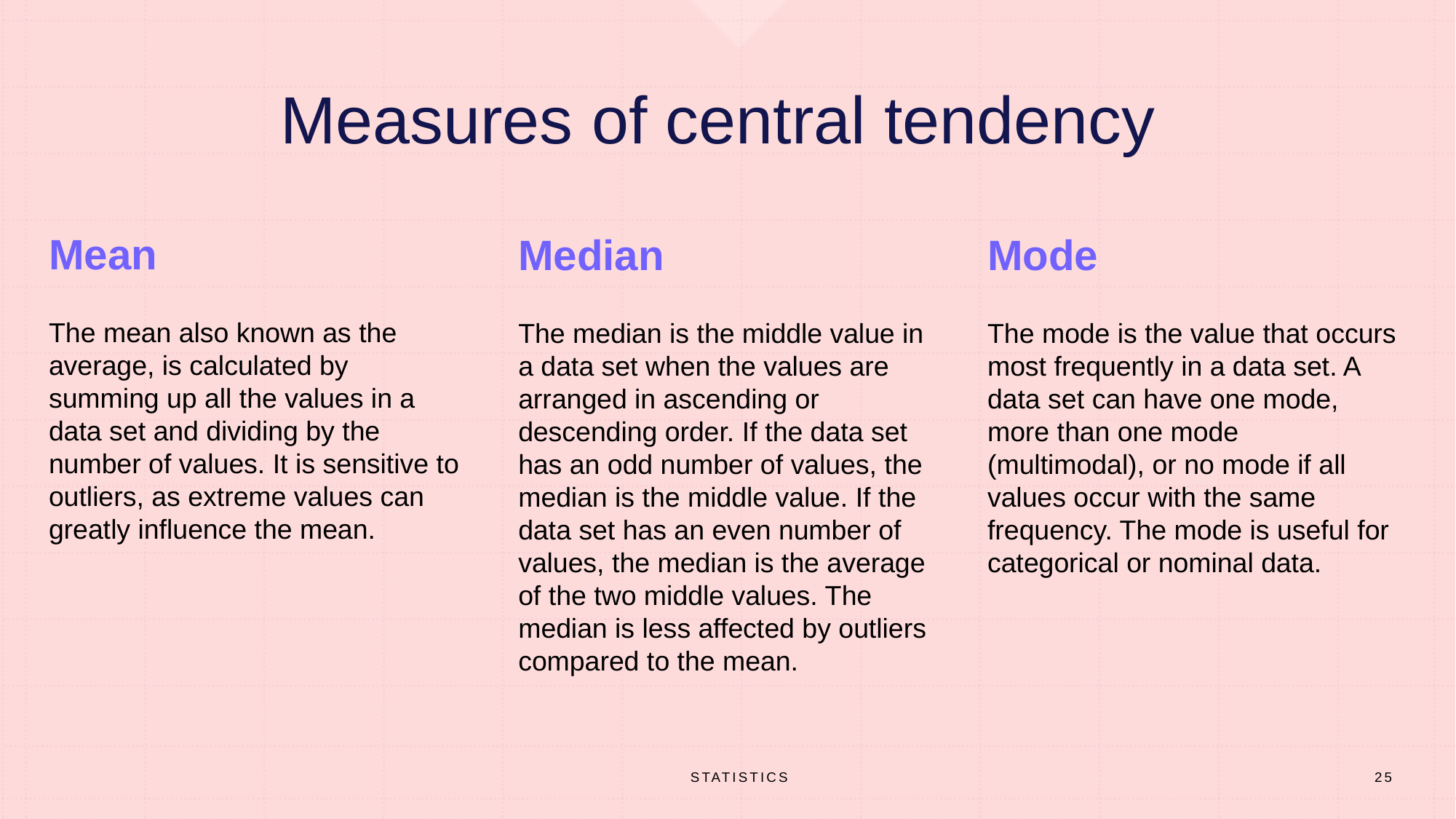

# Measures of central tendency
Mean
Mode
Median
The mean also known as the average, is calculated by summing up all the values in a data set and dividing by the number of values. It is sensitive to outliers, as extreme values can greatly influence the mean.
The mode is the value that occurs most frequently in a data set. A data set can have one mode, more than one mode (multimodal), or no mode if all values occur with the same frequency. The mode is useful for categorical or nominal data.
The median is the middle value in a data set when the values are arranged in ascending or descending order. If the data set has an odd number of values, the median is the middle value. If the data set has an even number of values, the median is the average of the two middle values. The median is less affected by outliers compared to the mean.
STATISTICS
25